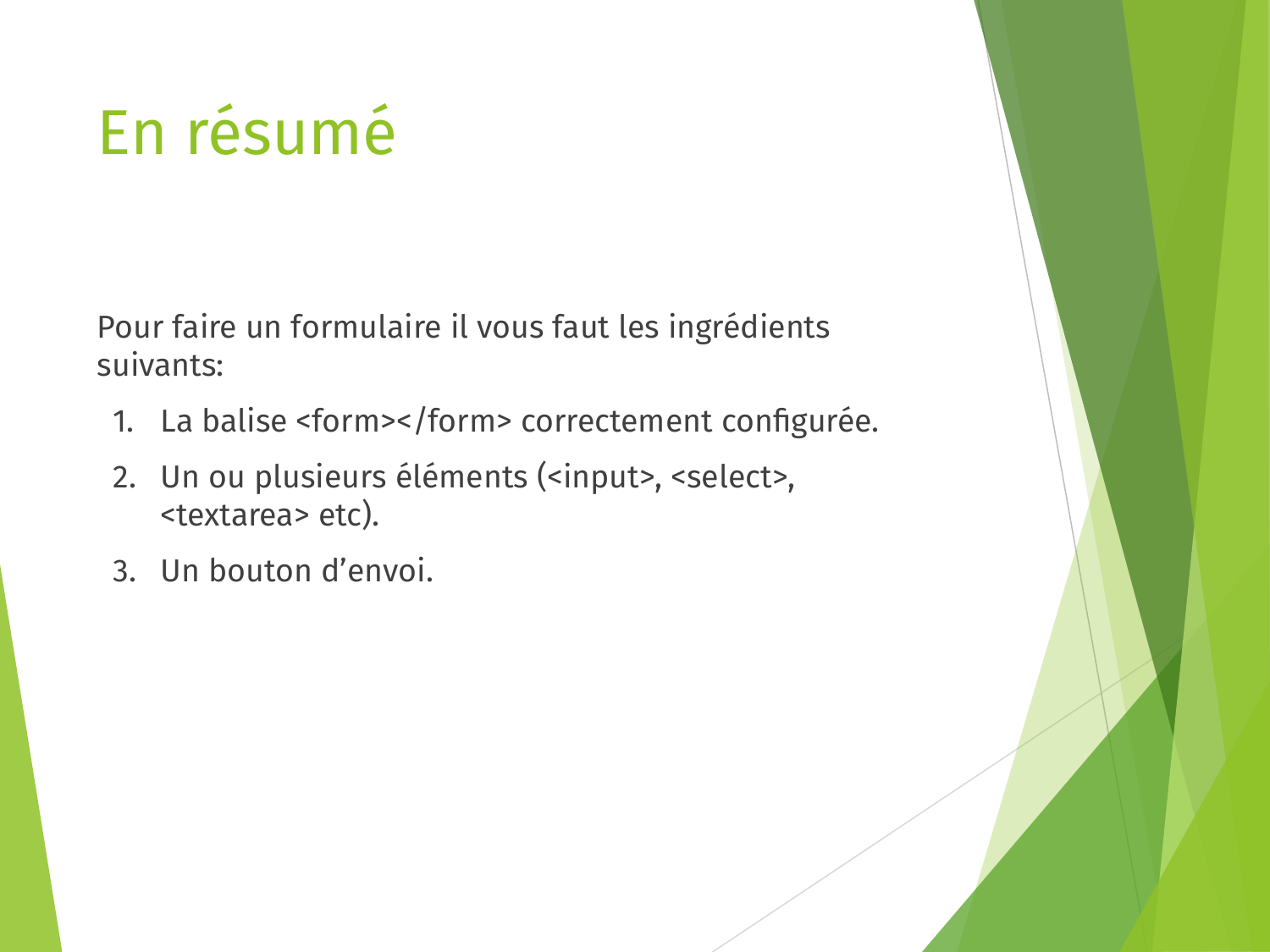

# En résumé
Pour faire un formulaire il vous faut les ingrédients suivants:
La balise <form></form> correctement configurée.
Un ou plusieurs éléments (<input>, <select>, <textarea> etc).
Un bouton d’envoi.